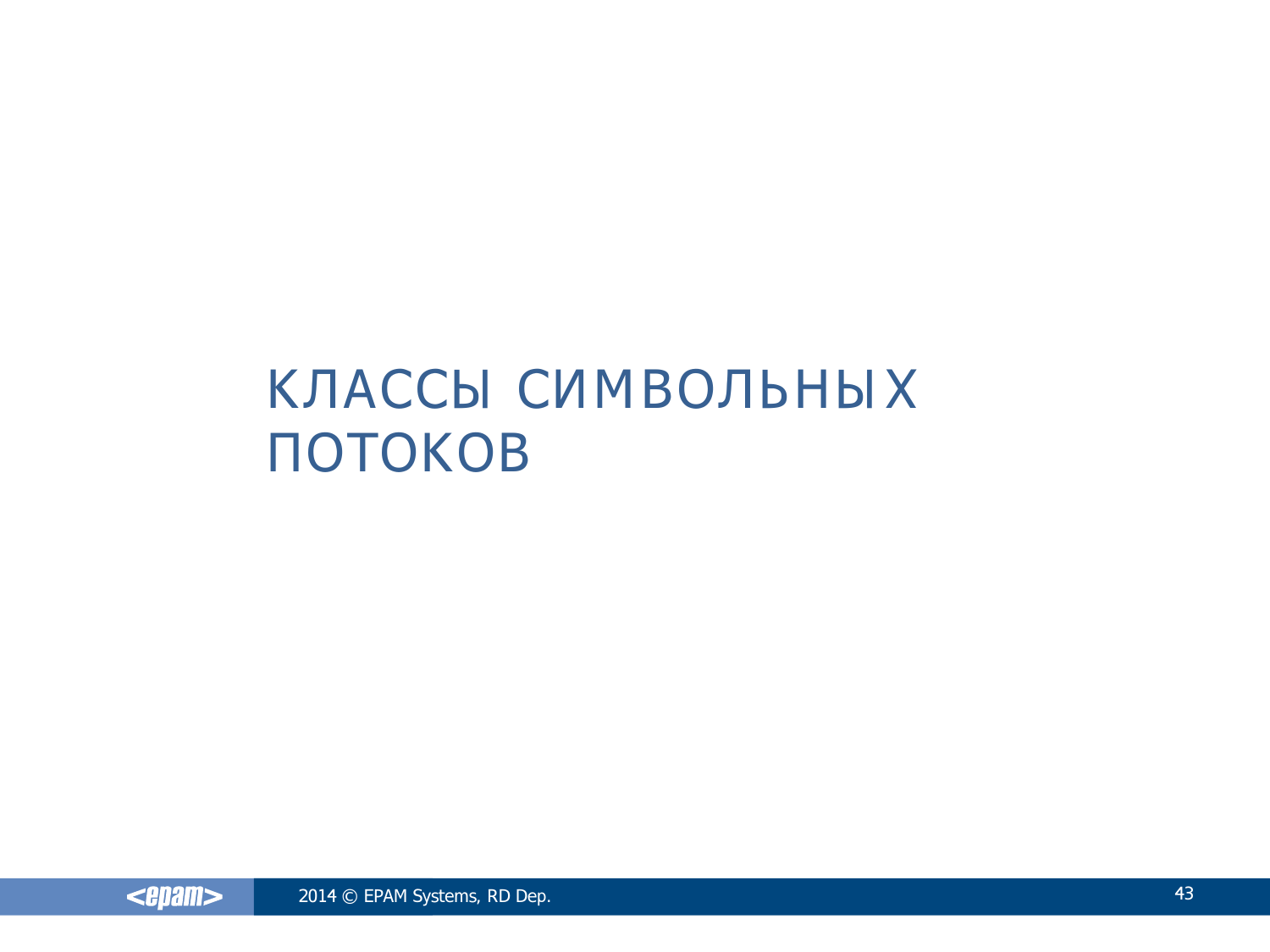

# Классы символьных потоков
43
2014 © EPAM Systems, RD Dep.